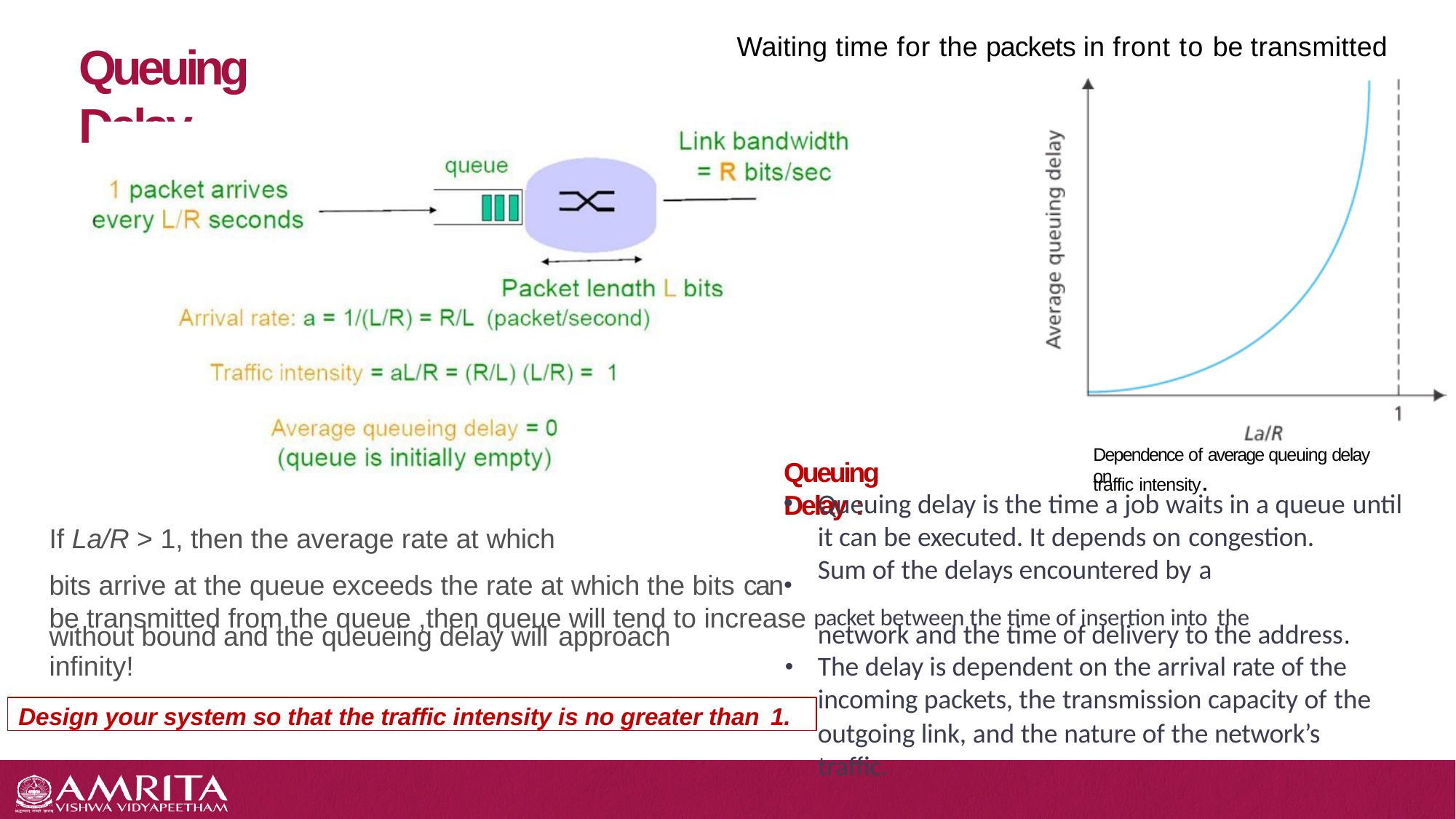

Waiting time for the packets in front to be transmitted
# Queuing Delay

Average Queuing delay = (N-1)L/(2*R) where N = no. of packets
L=size of packet R=bandwidth
Dependence of average queuing delay on
Queuing Delay :
traffic intensity.
Queuing delay is the time a job waits in a queue until
it can be executed. It depends on congestion.
Sum of the delays encountered by a
If La/R > 1, then the average rate at which
bits arrive at the queue exceeds the rate at which the bits can•
be transmitted from the queue ,then queue will tend to increase packet between the time of insertion into the
network and the time of delivery to the address.  The delay is dependent on the arrival rate of the  incoming packets, the transmission capacity of the
outgoing link, and the nature of the network’s​ traffic.
without bound and the queueing delay will approach
infinity!	•
Design your system so that the traffic intensity is no greater than 1.